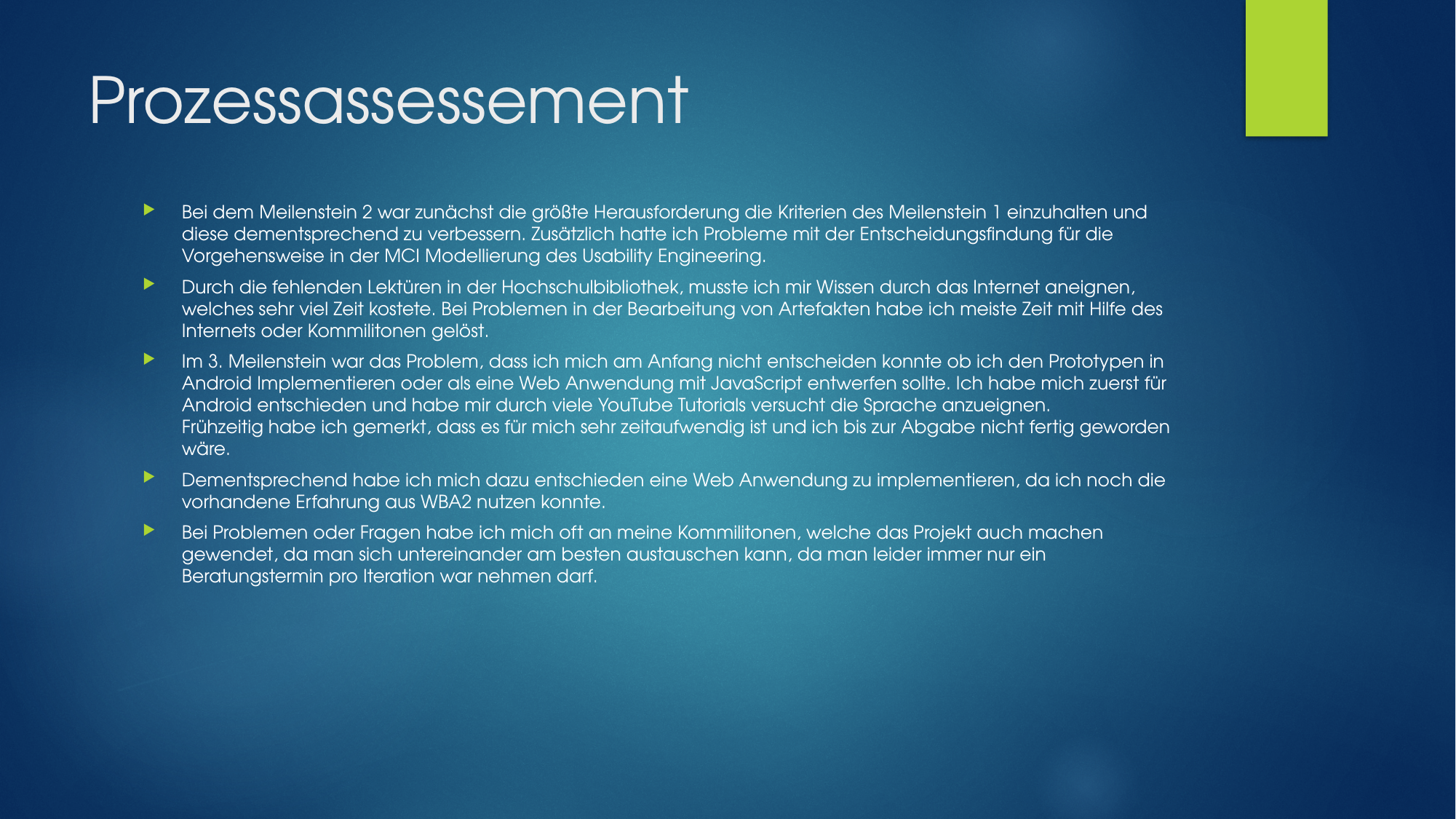

# Prozessassessement
Bei dem Meilenstein 2 war zunächst die größte Herausforderung die Kriterien des Meilenstein 1 einzuhalten und diese dementsprechend zu verbessern. Zusätzlich hatte ich Probleme mit der Entscheidungsfindung für die Vorgehensweise in der MCI Modellierung des Usability Engineering.
Durch die fehlenden Lektüren in der Hochschulbibliothek, musste ich mir Wissen durch das Internet aneignen, welches sehr viel Zeit kostete. Bei Problemen in der Bearbeitung von Artefakten habe ich meiste Zeit mit Hilfe des Internets oder Kommilitonen gelöst.
Im 3. Meilenstein war das Problem, dass ich mich am Anfang nicht entscheiden konnte ob ich den Prototypen in Android Implementieren oder als eine Web Anwendung mit JavaScript entwerfen sollte. Ich habe mich zuerst für Android entschieden und habe mir durch viele YouTube Tutorials versucht die Sprache anzueignen. Frühzeitig habe ich gemerkt, dass es für mich sehr zeitaufwendig ist und ich bis zur Abgabe nicht fertig geworden wäre.
Dementsprechend habe ich mich dazu entschieden eine Web Anwendung zu implementieren, da ich noch die vorhandene Erfahrung aus WBA2 nutzen konnte.
Bei Problemen oder Fragen habe ich mich oft an meine Kommilitonen, welche das Projekt auch machen gewendet, da man sich untereinander am besten austauschen kann, da man leider immer nur ein Beratungstermin pro Iteration war nehmen darf.